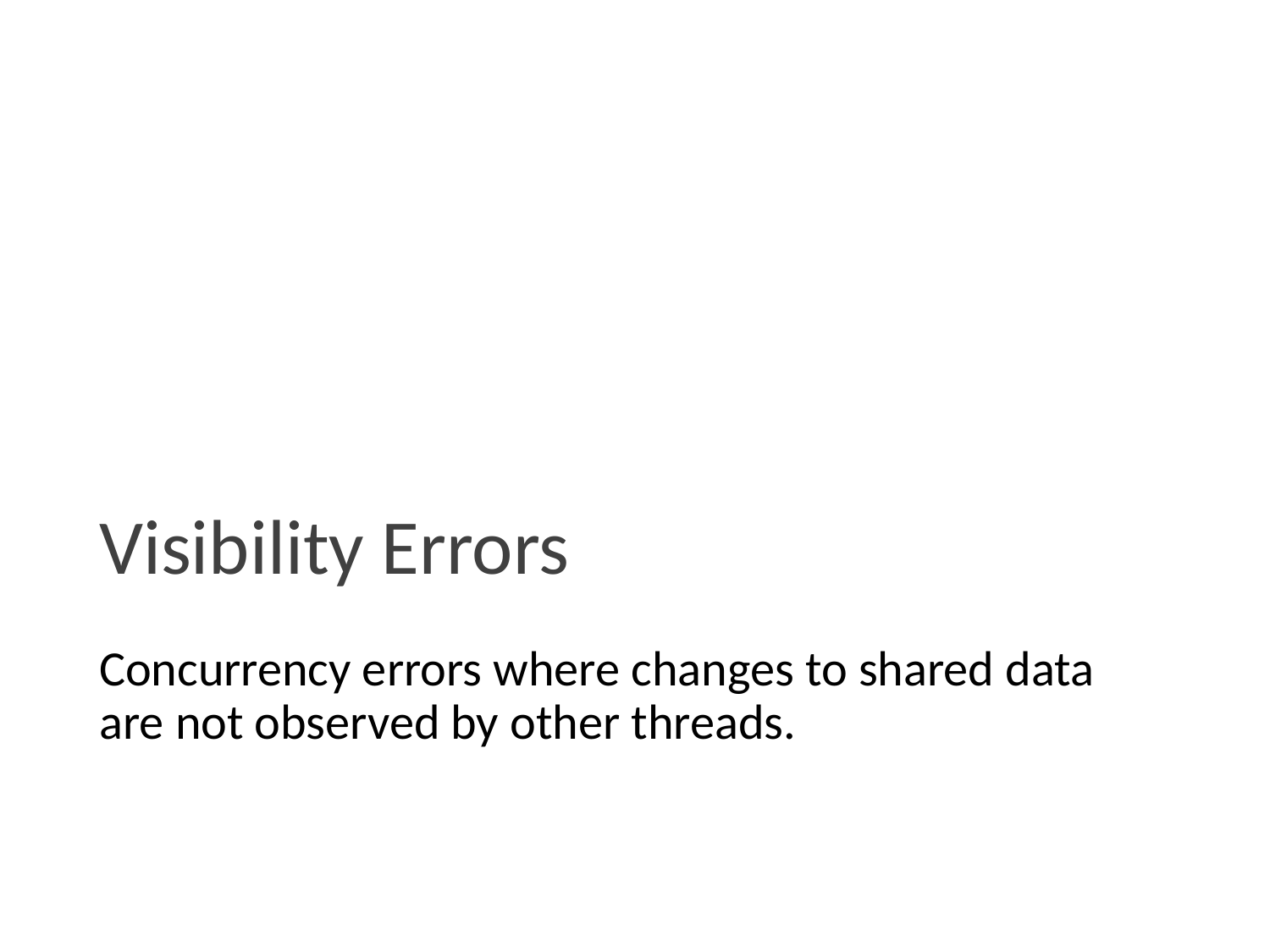

# Visibility Errors
Concurrency errors where changes to shared data are not observed by other threads.